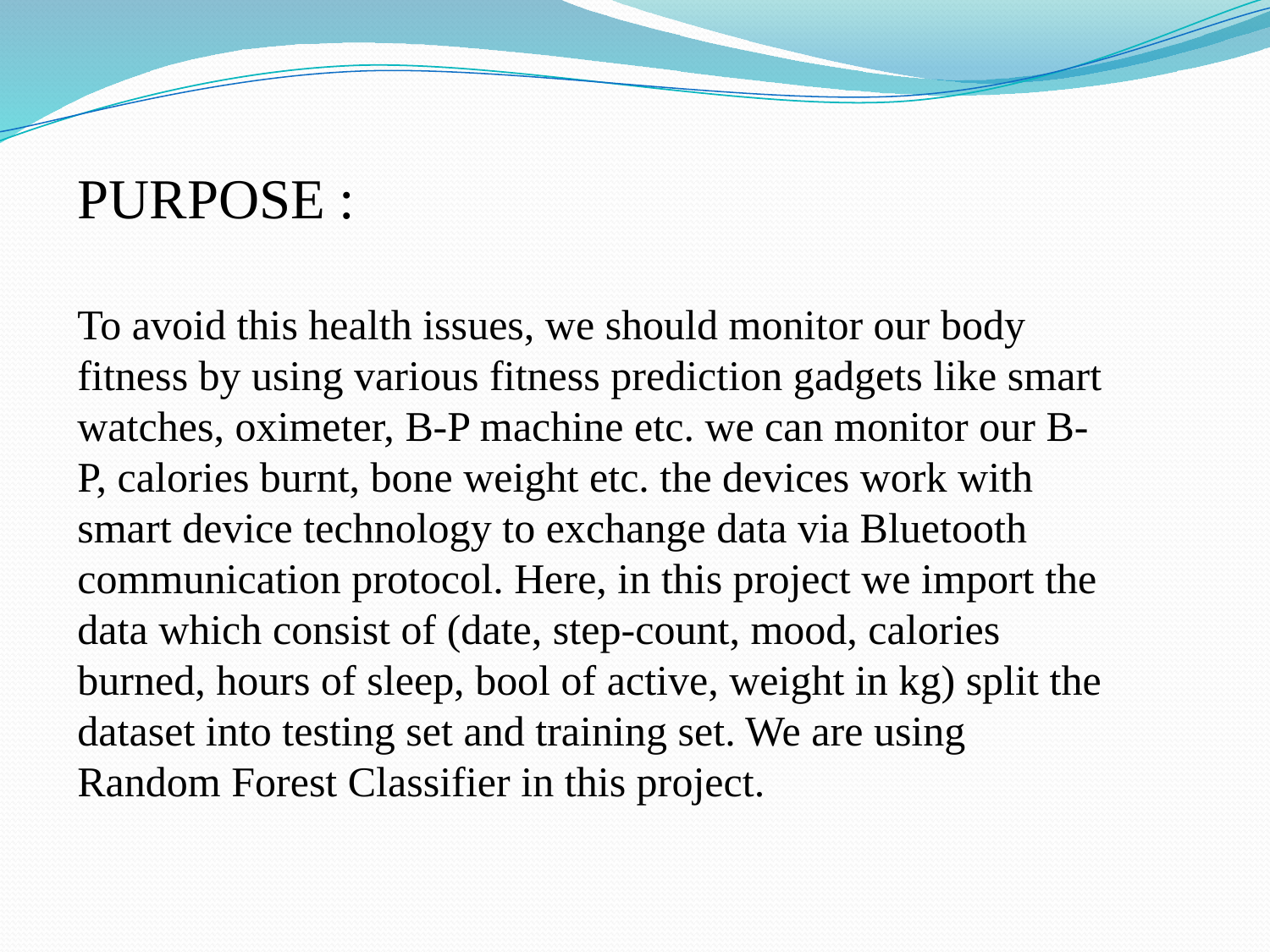

PURPOSE :

To avoid this health issues, we should monitor our body fitness by using various fitness prediction gadgets like smart watches, oximeter, B-P machine etc. we can monitor our B-P, calories burnt, bone weight etc. the devices work with smart device technology to exchange data via Bluetooth communication protocol. Here, in this project we import the data which consist of (date, step-count, mood, calories burned, hours of sleep, bool of active, weight in kg) split the dataset into testing set and training set. We are using Random Forest Classifier in this project.